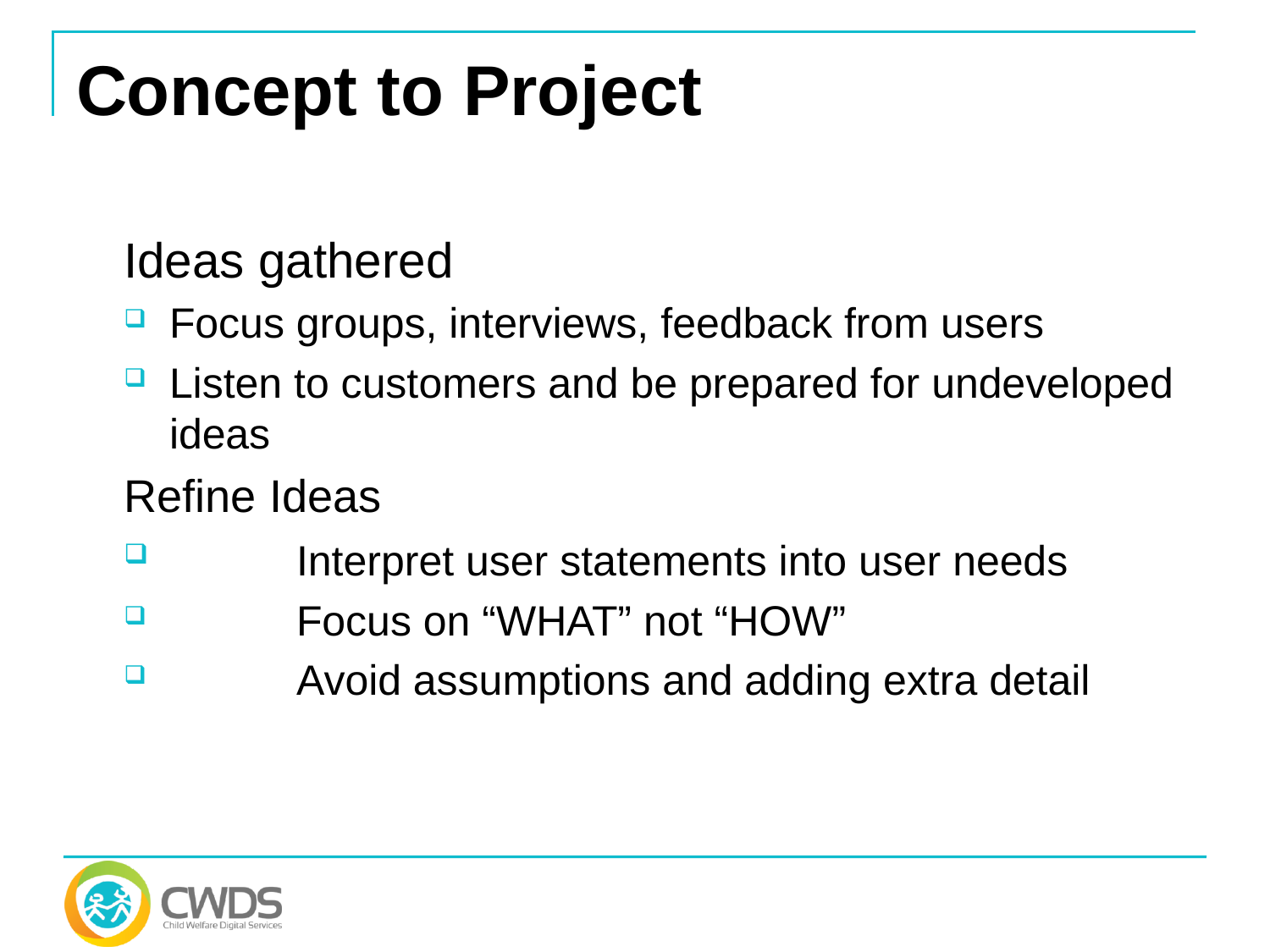

# Concept to Project
 	Ideas gathered
Focus groups, interviews, feedback from users
Listen to customers and be prepared for undeveloped ideas
Refine Ideas
	Interpret user statements into user needs
	Focus on “WHAT” not “HOW”
	Avoid assumptions and adding extra detail